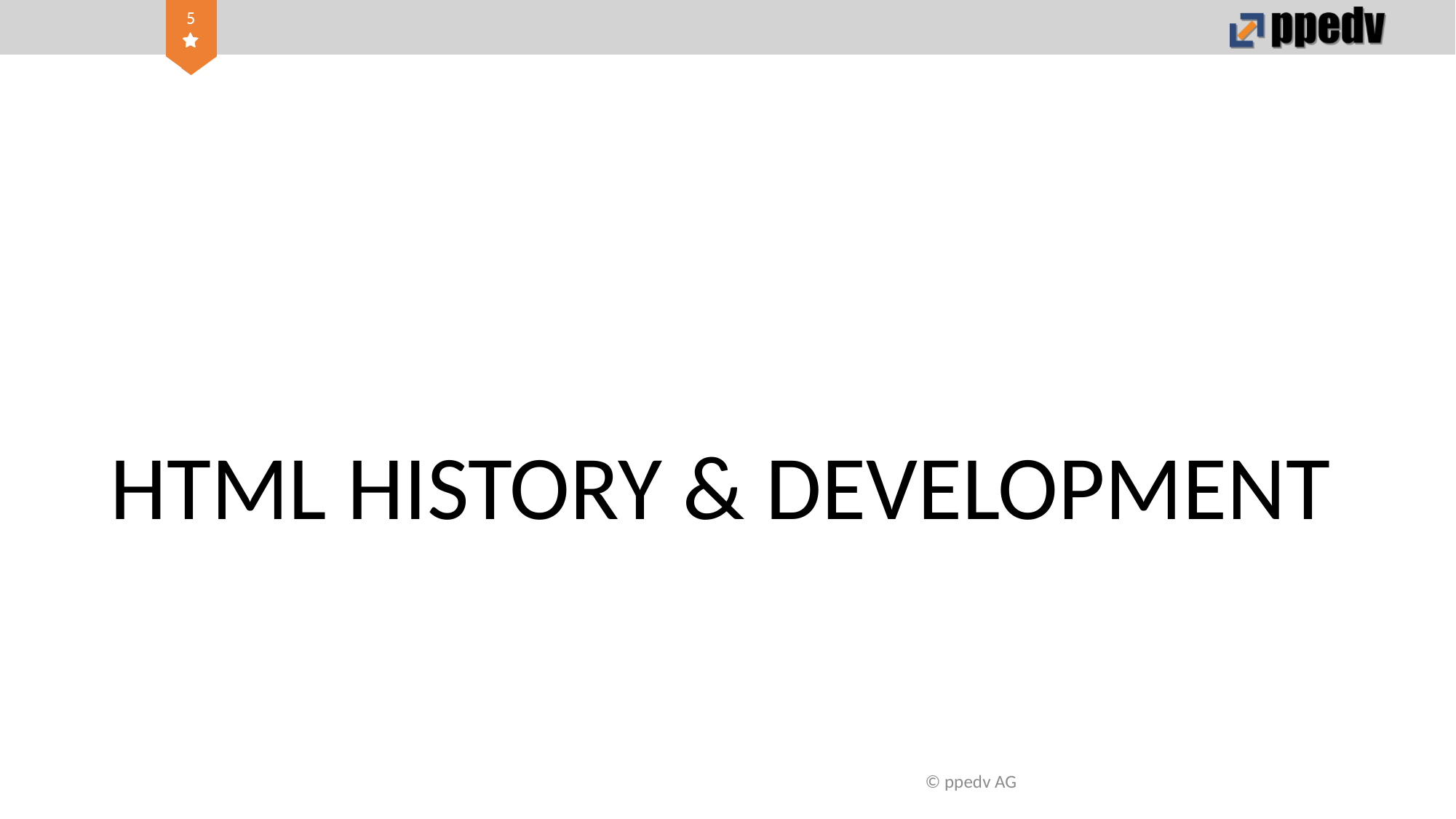

# HTML HISTORY & DEVELOPMENT

© ppedv AG